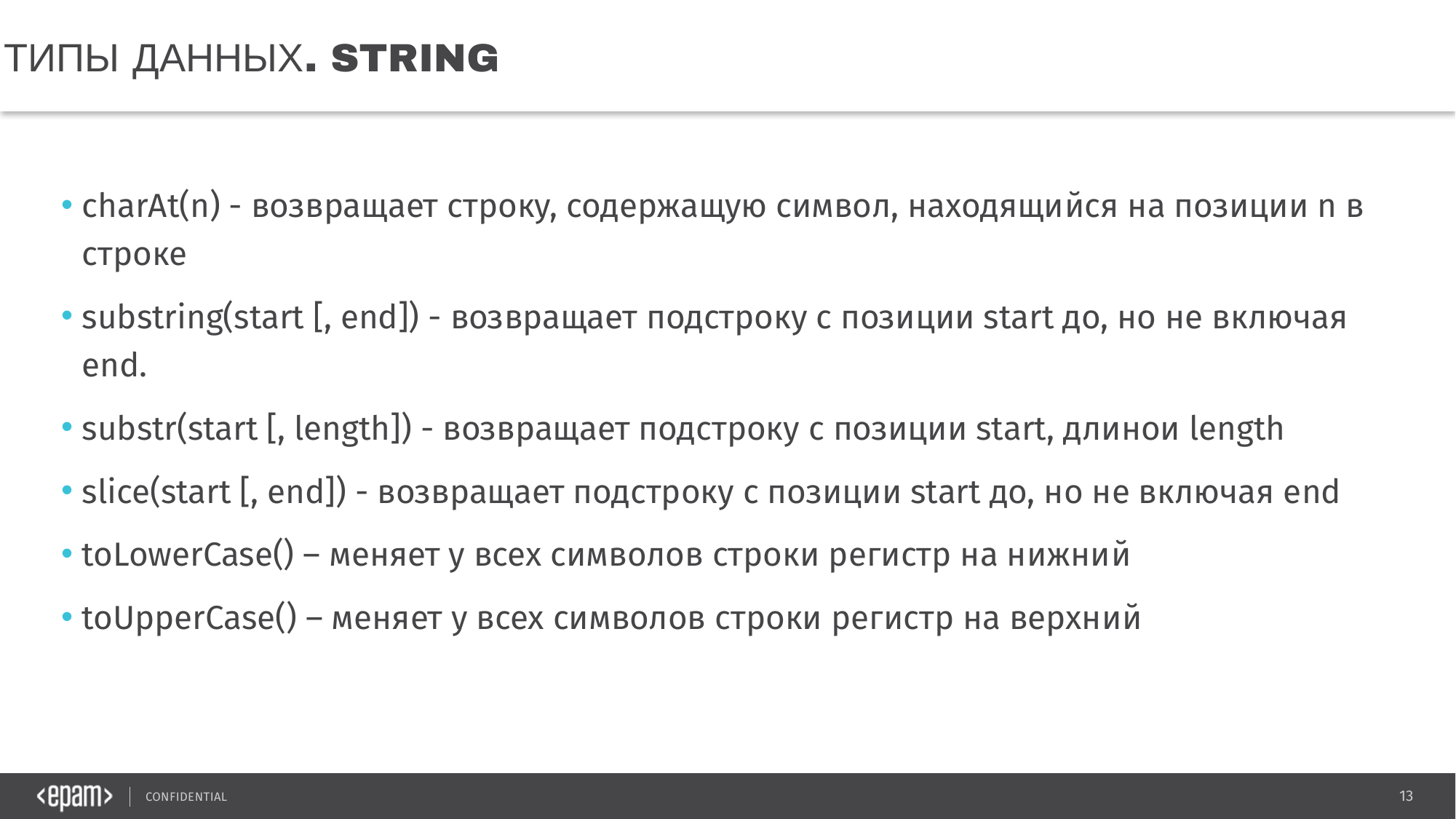

типы данных. STRING
charAt(n) - возвращает строку, содержащую символ, находящийся на позиции n в строке
substring(start [, end]) - возвращает подстроку с позиции start до, но не включая end.
substr(start [, length]) - возвращает подстроку с позиции start, длинои length
slice(start [, end]) - возвращает подстроку с позиции start до, но не включая end
toLowerCase() – меняет у всех символов строки регистр на нижний
toUpperCase() – меняет у всех символов строки регистр на верхний
13